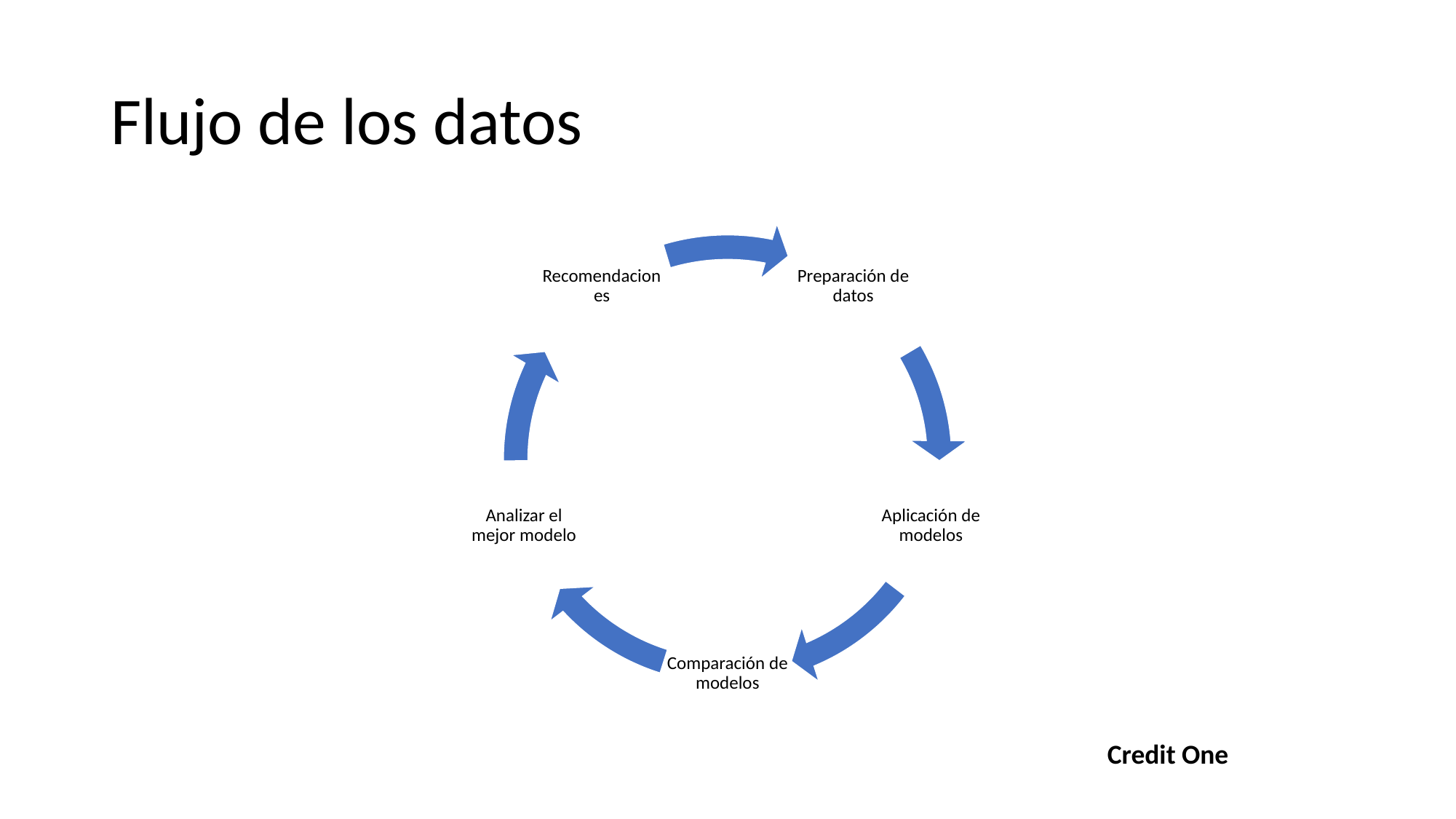

# Flujo de los datos
Preparación de datos
Aplicación de modelos
Comparación de modelos
Analizar el mejor modelo
Recomendaciones
Credit One